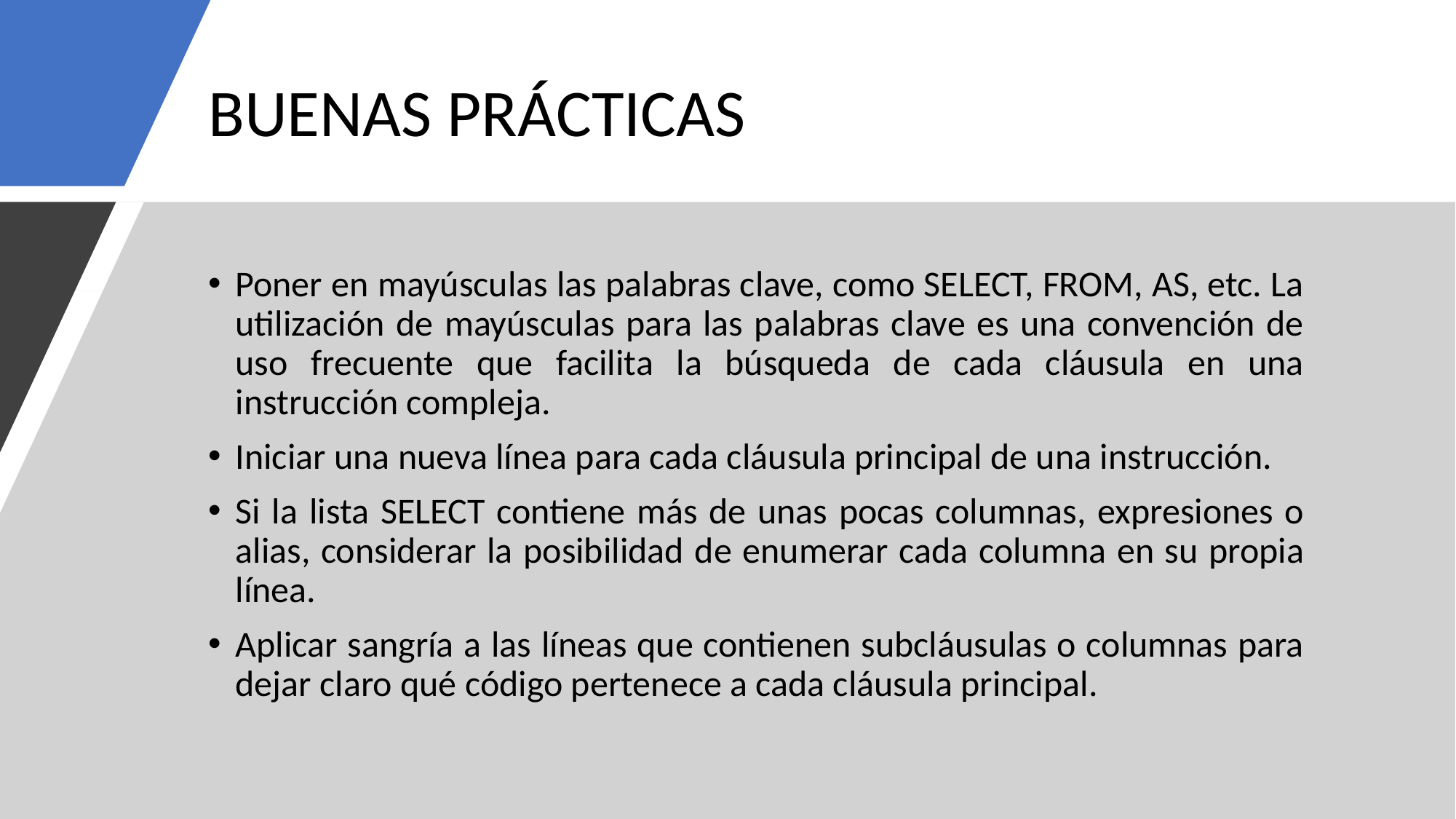

# BUENAS PRÁCTICAS

Poner en mayúsculas las palabras clave, como SELECT, FROM, AS, etc. La utilización de mayúsculas para las palabras clave es una convención de uso frecuente que facilita la búsqueda de cada cláusula en una instrucción compleja.
Iniciar una nueva línea para cada cláusula principal de una instrucción.
Si la lista SELECT contiene más de unas pocas columnas, expresiones o alias, considerar la posibilidad de enumerar cada columna en su propia línea.
Aplicar sangría a las líneas que contienen subcláusulas o columnas para dejar claro qué código pertenece a cada cláusula principal.